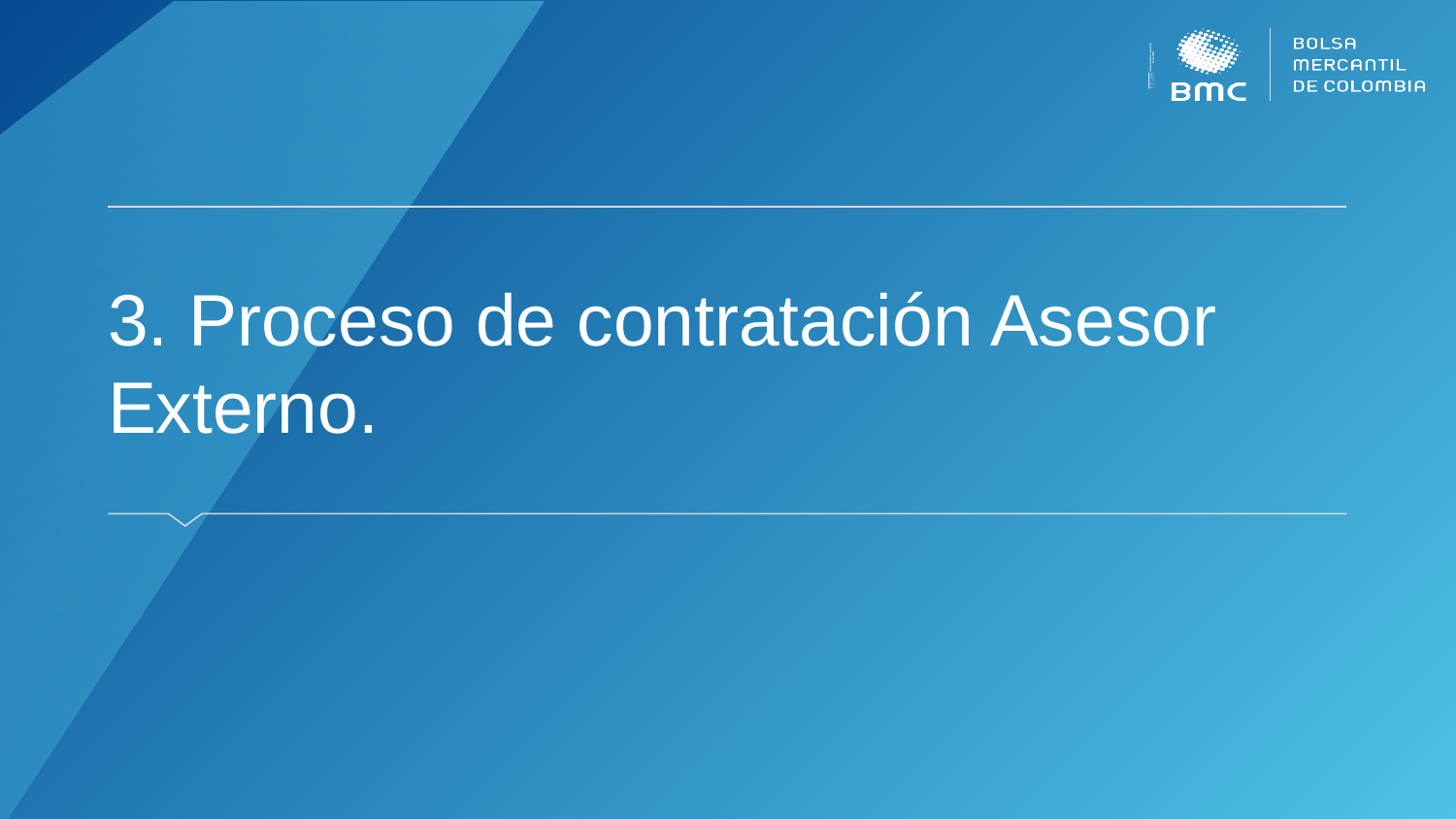

# 3. Proceso de contratación Asesor Externo.